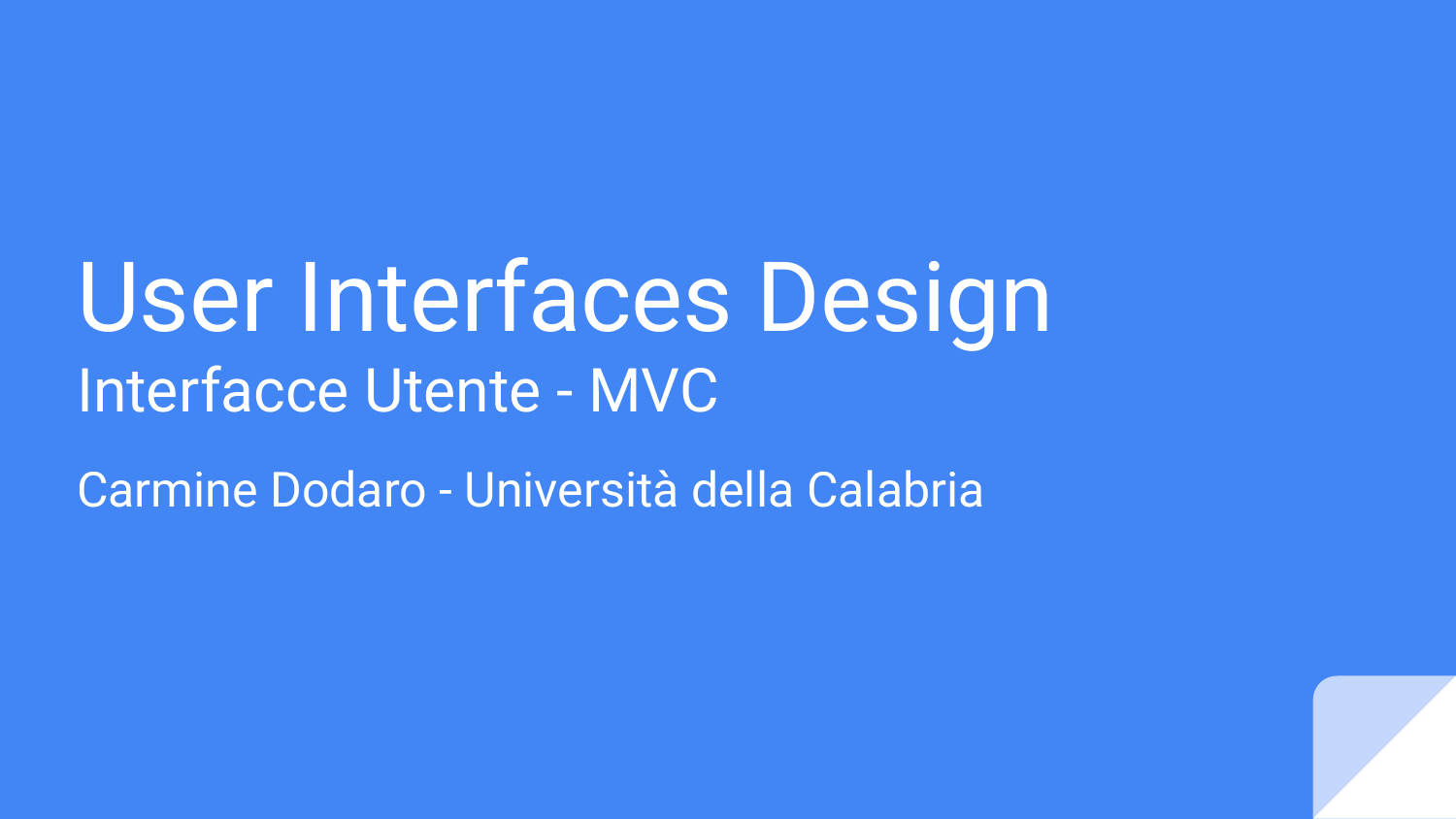

# User Interfaces Design
Interfacce Utente - MVC
Carmine Dodaro - Università della Calabria